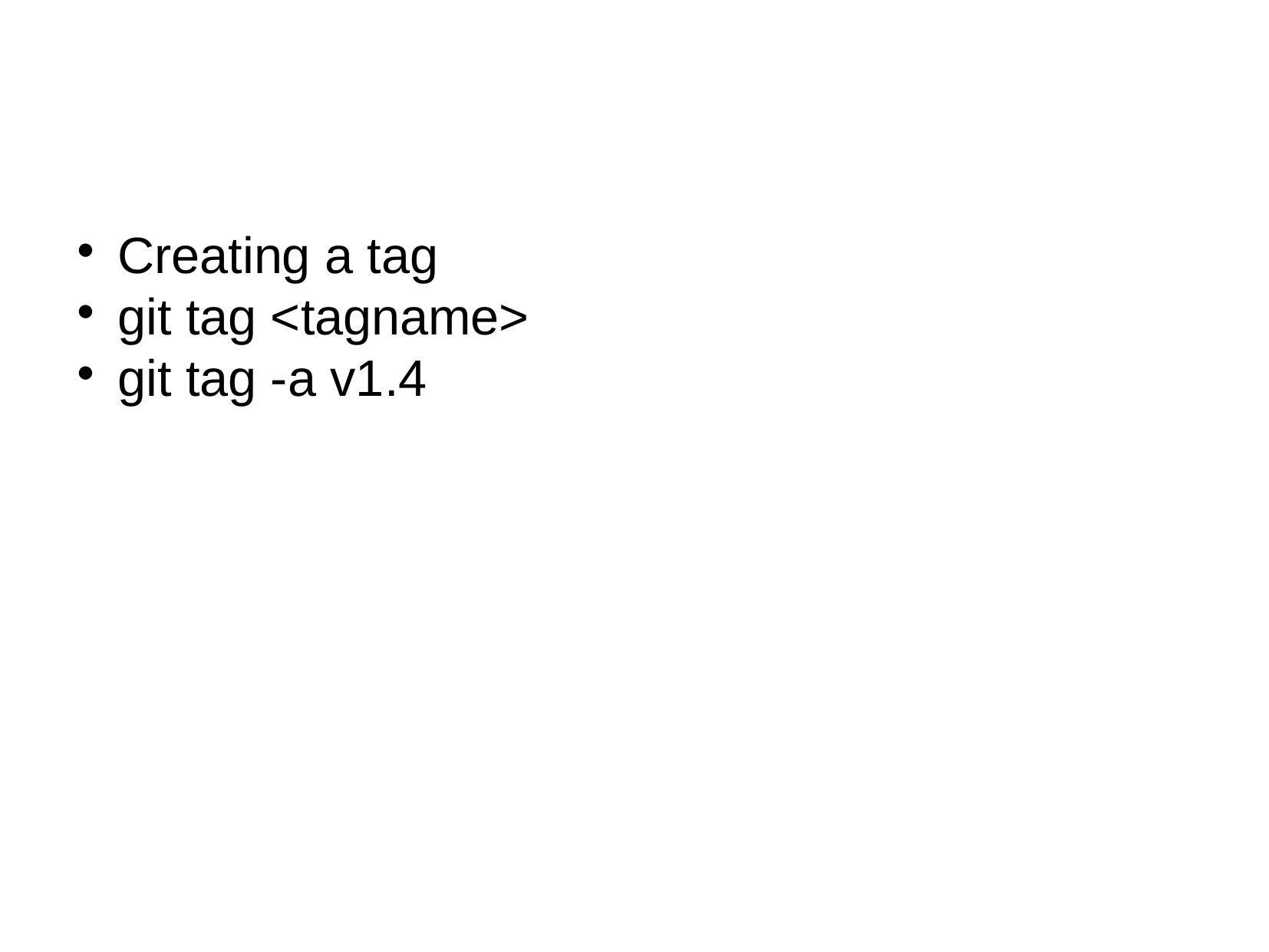

Creating a tag
git tag <tagname>
git tag -a v1.4